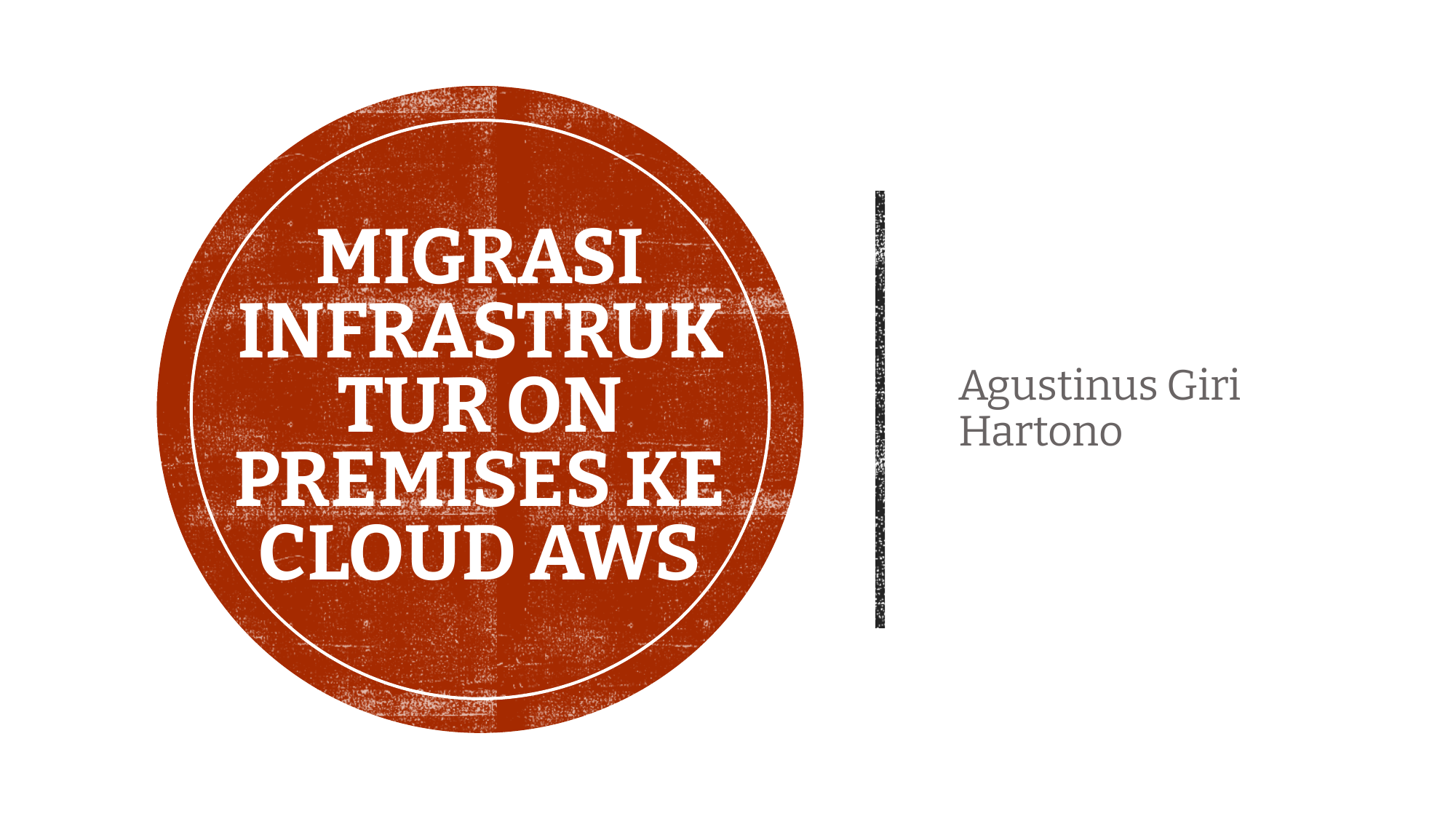

# Migrasi Infrastruktur On Premises ke Cloud AWS
Agustinus Giri Hartono